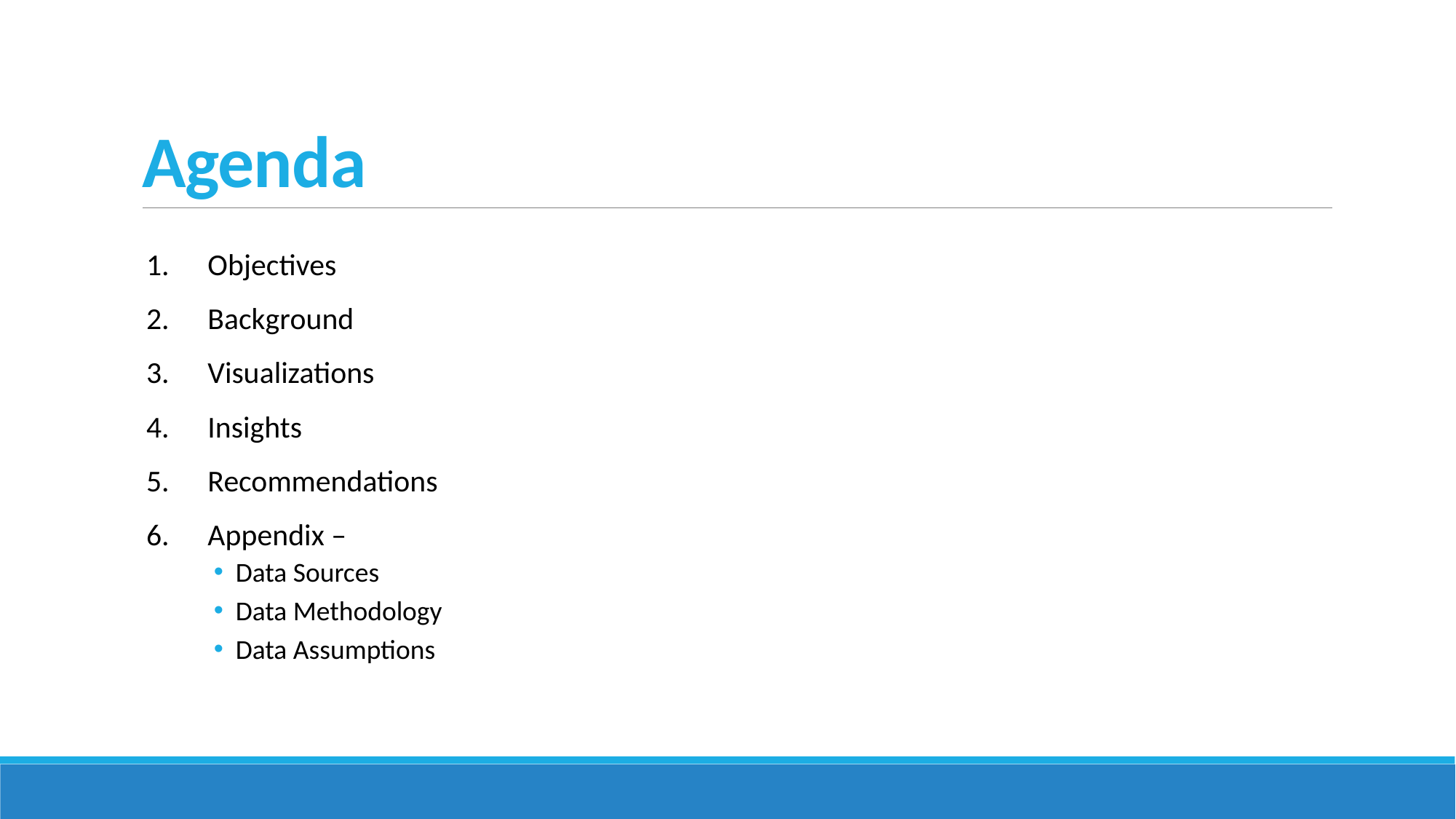

# Agenda
Objectives
Background
Visualizations
Insights
Recommendations
Appendix –
Data Sources
Data Methodology
Data Assumptions